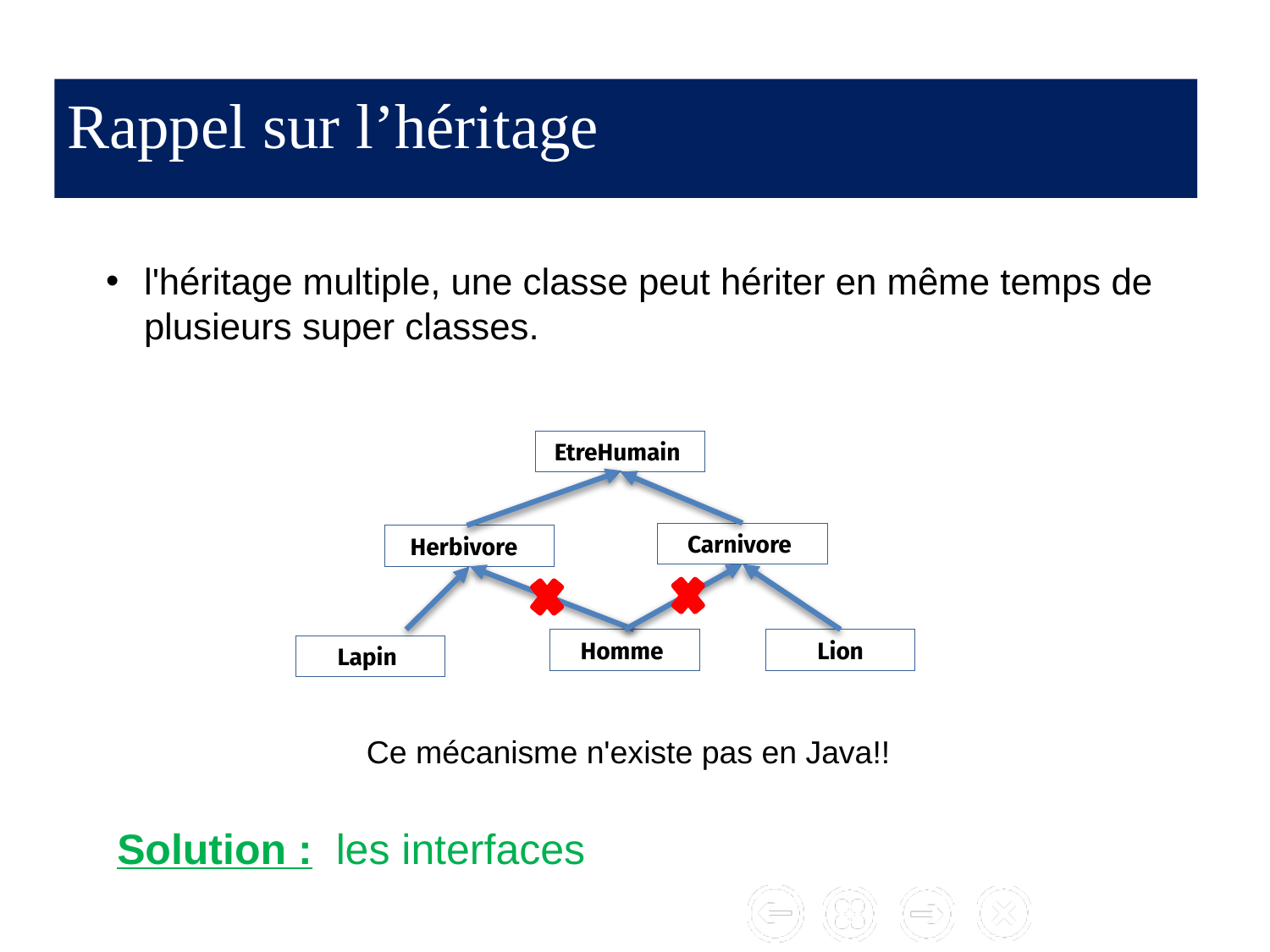

# Rappel sur l’héritage
l'héritage multiple, une classe peut hériter en même temps de plusieurs super classes.

EtreHumain
Carnivore
Herbivore

Homme
Lion
Lapin
 Ce mécanisme n'existe pas en Java!!
Solution :  les interfaces